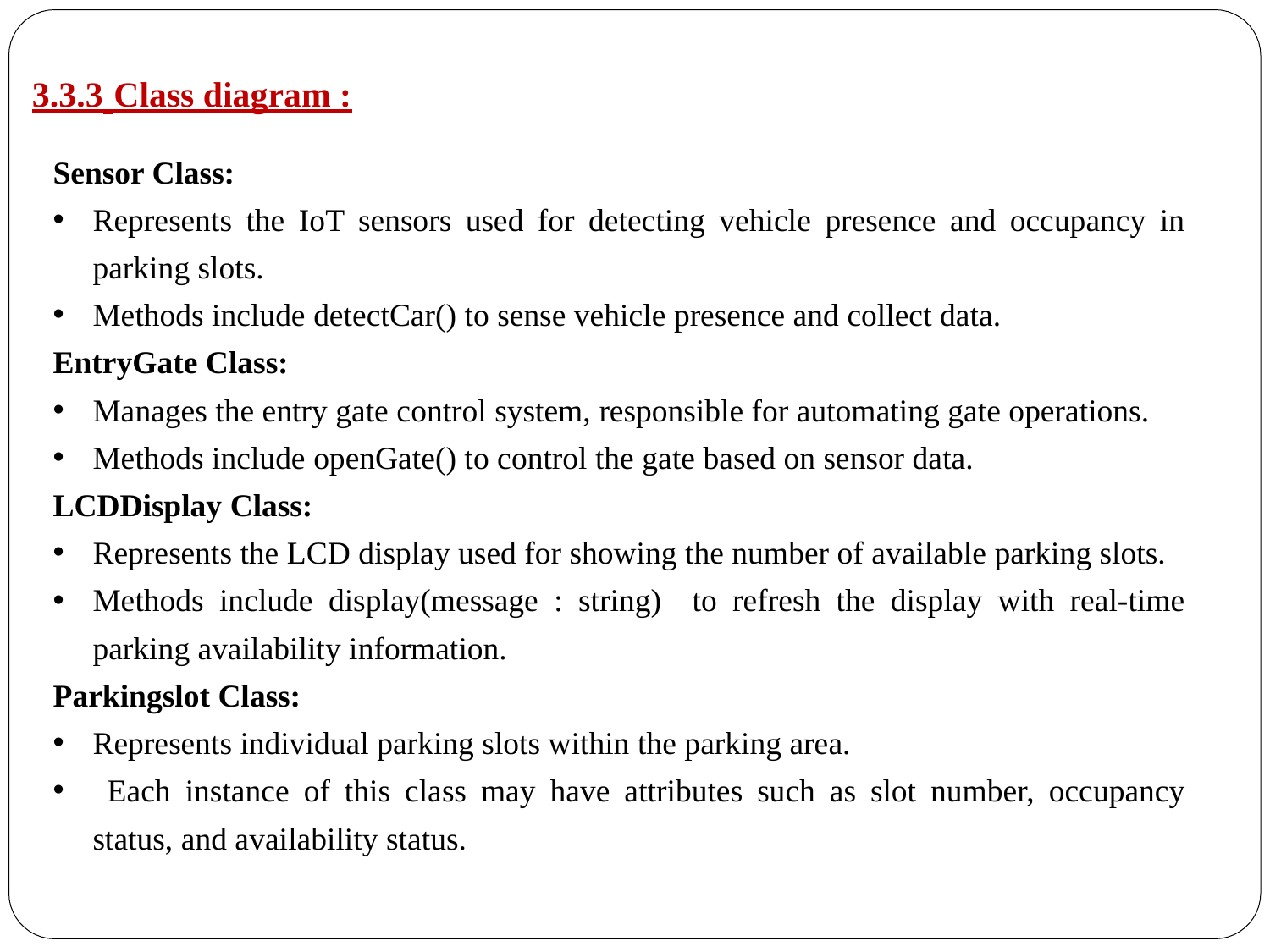

3.3.3 Class diagram :
Sensor Class:
Represents the IoT sensors used for detecting vehicle presence and occupancy in parking slots.
Methods include detectCar() to sense vehicle presence and collect data.
EntryGate Class:
Manages the entry gate control system, responsible for automating gate operations.
Methods include openGate() to control the gate based on sensor data.
LCDDisplay Class:
Represents the LCD display used for showing the number of available parking slots.
Methods include display(message : string)  to refresh the display with real-time parking availability information.
Parkingslot Class:
Represents individual parking slots within the parking area.
 Each instance of this class may have attributes such as slot number, occupancy status, and availability status.